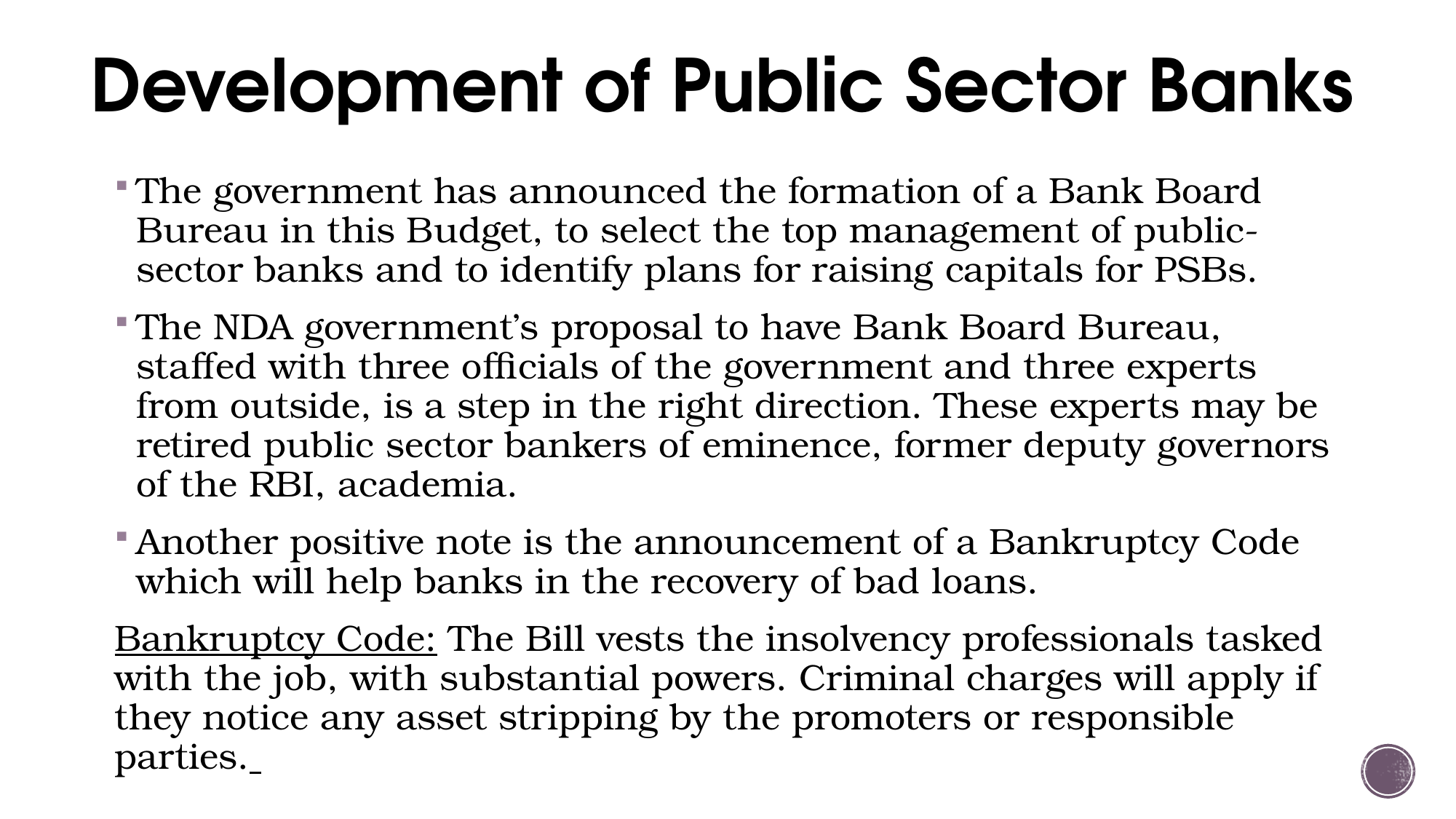

# Development of Public Sector Banks
The government has announced the formation of a Bank Board Bureau in this Budget, to select the top management of public-sector banks and to identify plans for raising capitals for PSBs.
The NDA government’s proposal to have Bank Board Bureau, staffed with three officials of the government and three experts from outside, is a step in the right direction. These experts may be retired public sector bankers of eminence, former deputy governors of the RBI, academia.
Another positive note is the announcement of a Bankruptcy Code which will help banks in the recovery of bad loans.
Bankruptcy Code: The Bill vests the insolvency professionals tasked with the job, with substantial powers. Criminal charges will apply if they notice any asset stripping by the promoters or responsible parties.